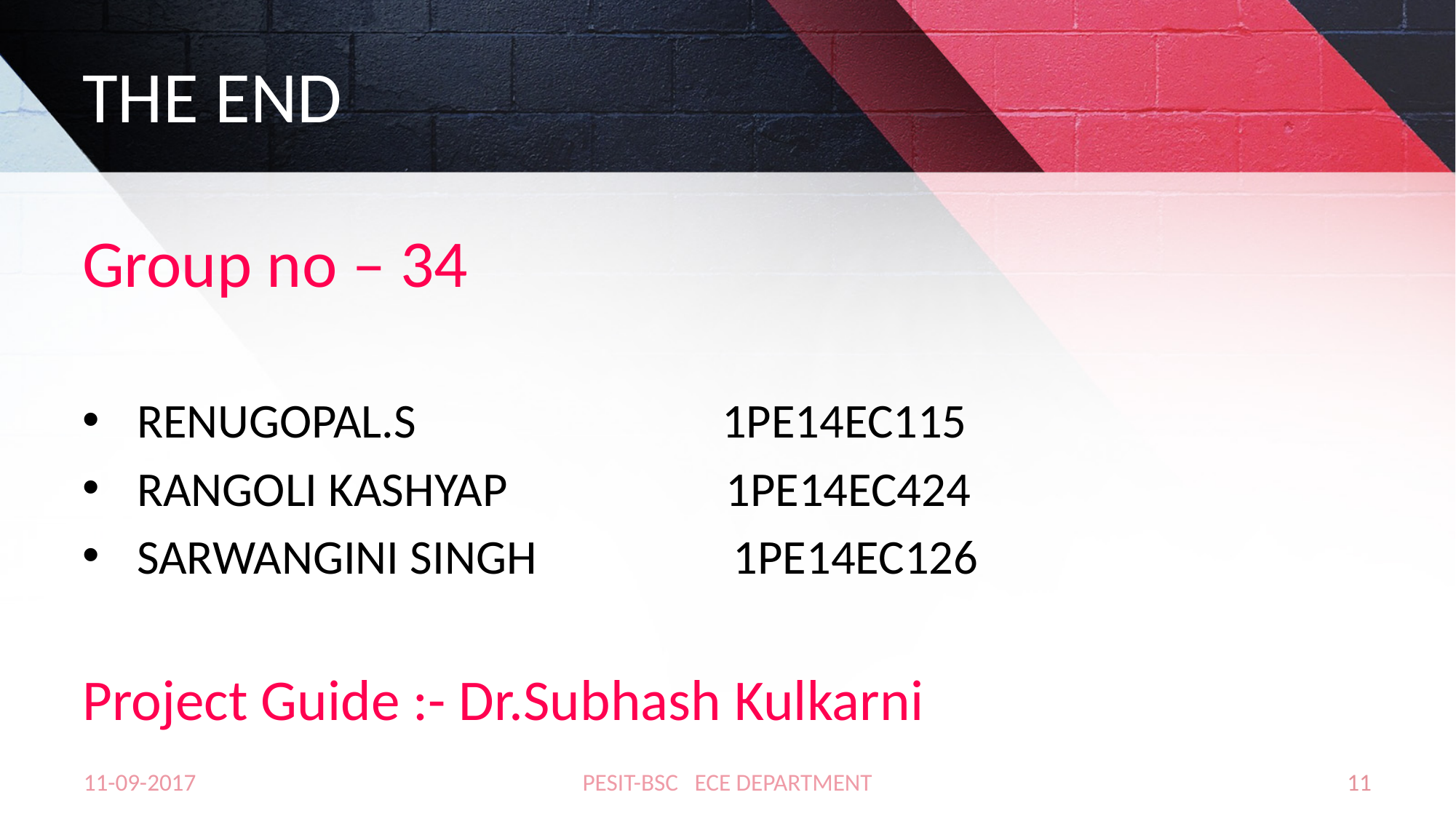

# THE END
Group no – 34

RENUGOPAL.S                            1PE14EC115
RANGOLI KASHYAP                    1PE14EC424
SARWANGINI SINGH                  1PE14EC126

Project Guide :- Dr.Subhash Kulkarni

11-09-2017
PESIT-BSC   ECE DEPARTMENT
11